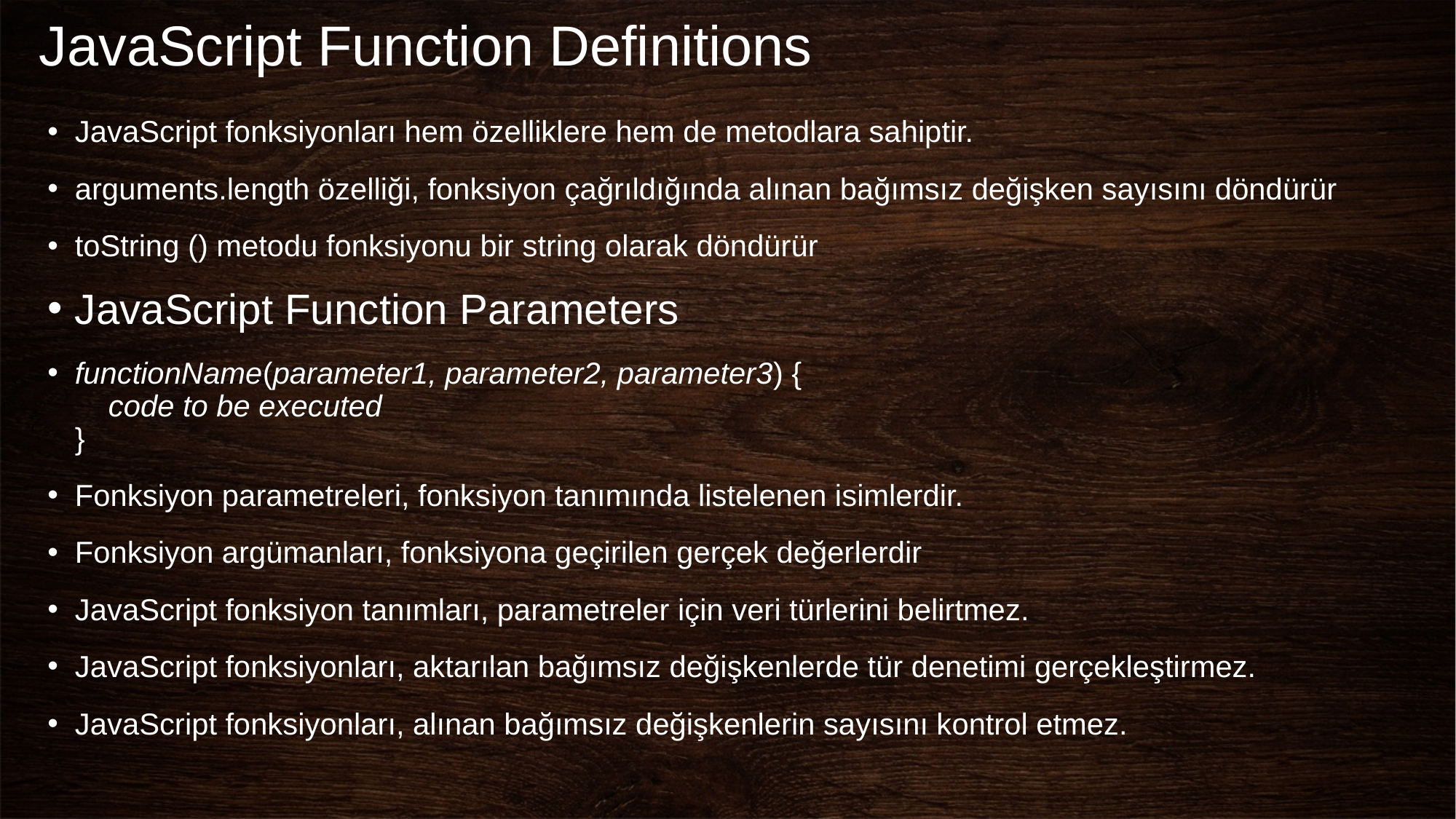

# JavaScript Function Definitions
JavaScript fonksiyonları hem özelliklere hem de metodlara sahiptir.
arguments.length özelliği, fonksiyon çağrıldığında alınan bağımsız değişken sayısını döndürür
toString () metodu fonksiyonu bir string olarak döndürür
JavaScript Function Parameters
functionName(parameter1, parameter2, parameter3) {
    code to be executed
}
Fonksiyon parametreleri, fonksiyon tanımında listelenen isimlerdir.
Fonksiyon argümanları, fonksiyona geçirilen gerçek değerlerdir
JavaScript fonksiyon tanımları, parametreler için veri türlerini belirtmez.
JavaScript fonksiyonları, aktarılan bağımsız değişkenlerde tür denetimi gerçekleştirmez.
JavaScript fonksiyonları, alınan bağımsız değişkenlerin sayısını kontrol etmez.